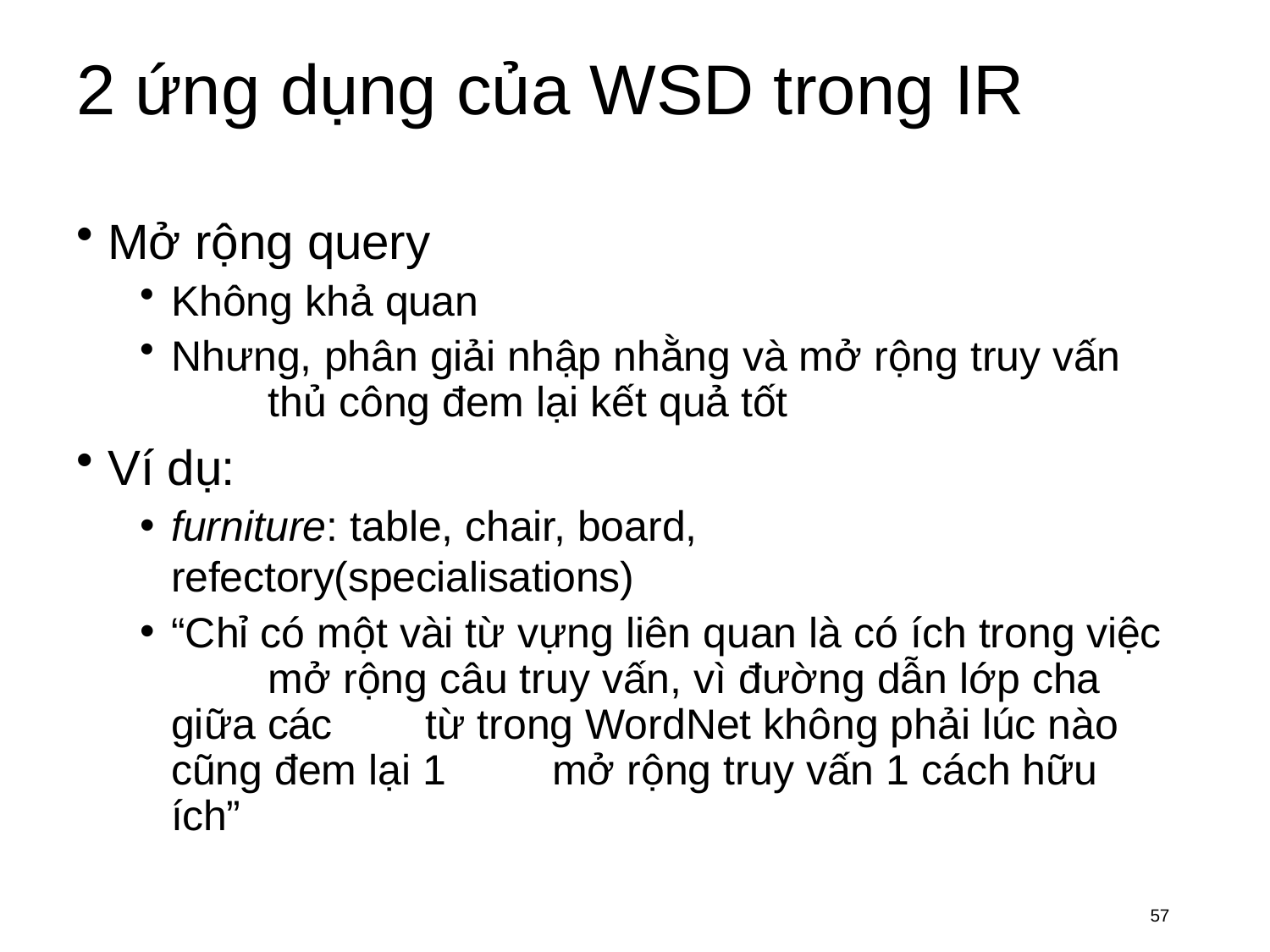

# 2 ứng dụng của WSD trong IR
Mở rộng query
Không khả quan
Nhưng, phân giải nhập nhằng và mở rộng truy vấn 	thủ công đem lại kết quả tốt
Ví dụ:
furniture: table, chair, board, refectory(specialisations)
“Chỉ có một vài từ vựng liên quan là có ích trong việc 	mở rộng câu truy vấn, vì đường dẫn lớp cha giữa các 	từ trong WordNet không phải lúc nào cũng đem lại 1 	mở rộng truy vấn 1 cách hữu ích”
57